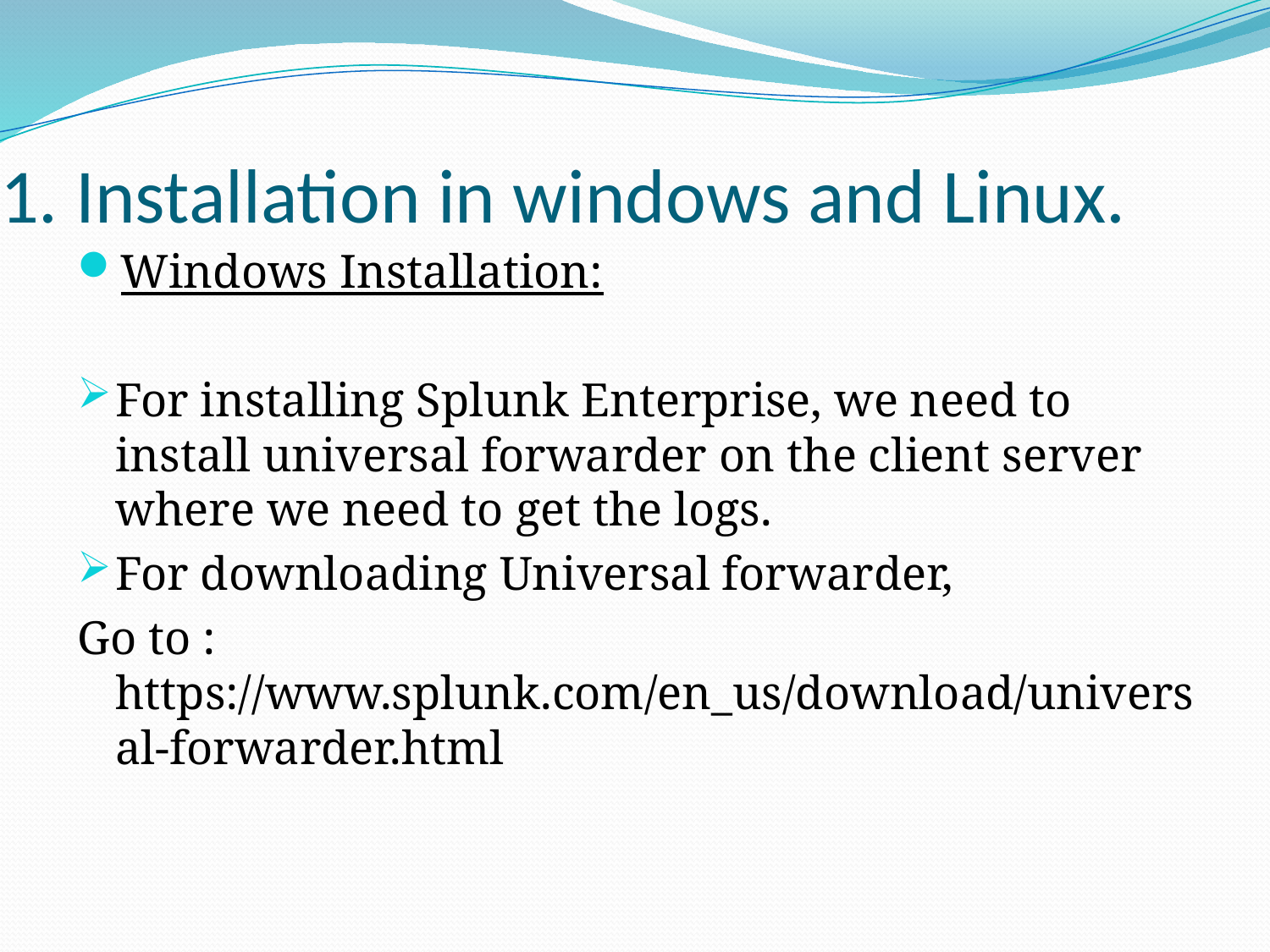

# 1. Installation in windows and Linux.
Windows Installation:

For installing Splunk Enterprise, we need to install universal forwarder on the client server where we need to get the logs.
For downloading Universal forwarder,
Go to : https://www.splunk.com/en_us/download/universal-forwarder.html